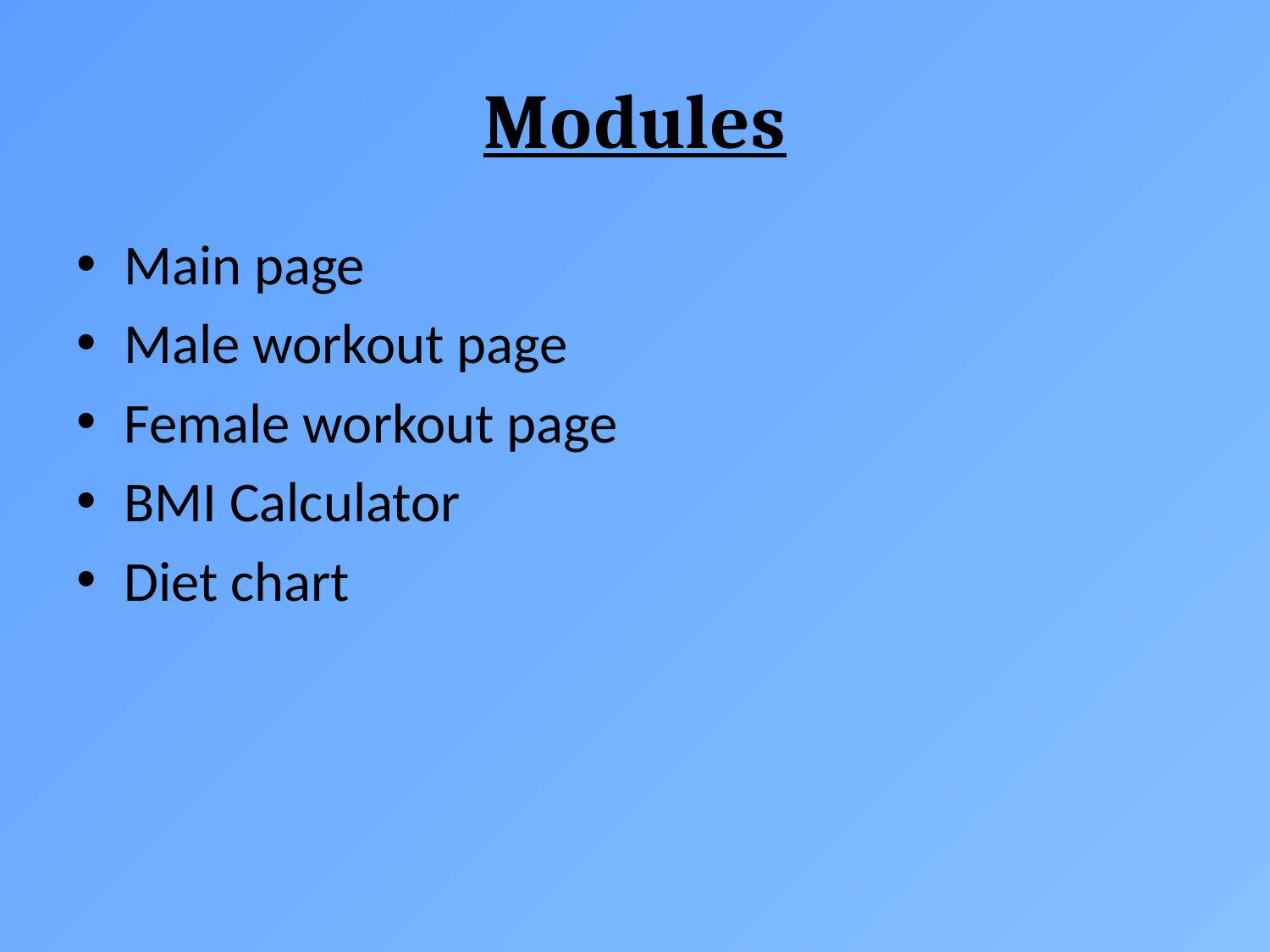

# Modules
Main page
Male workout page
Female workout page
BMI Calculator
Diet chart